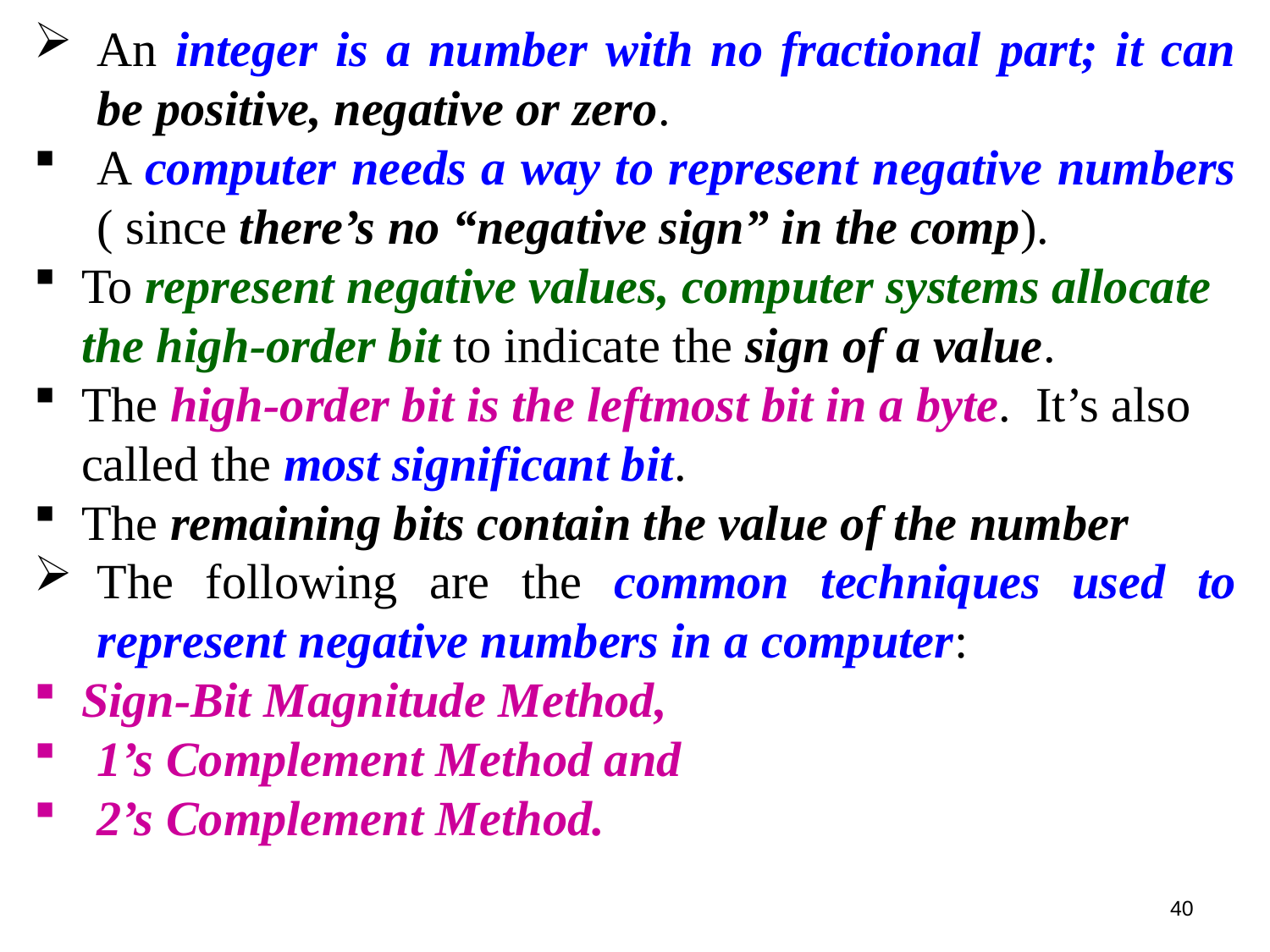

An integer is a number with no fractional part; it can be positive, negative or zero.
A computer needs a way to represent negative numbers ( since there’s no “negative sign” in the comp).
To represent negative values, computer systems allocate the high-order bit to indicate the sign of a value.
The high-order bit is the leftmost bit in a byte.  It’s also called the most significant bit.
The remaining bits contain the value of the number
The following are the common techniques used to represent negative numbers in a computer:
Sign-Bit Magnitude Method,
1’s Complement Method and
2’s Complement Method.
40